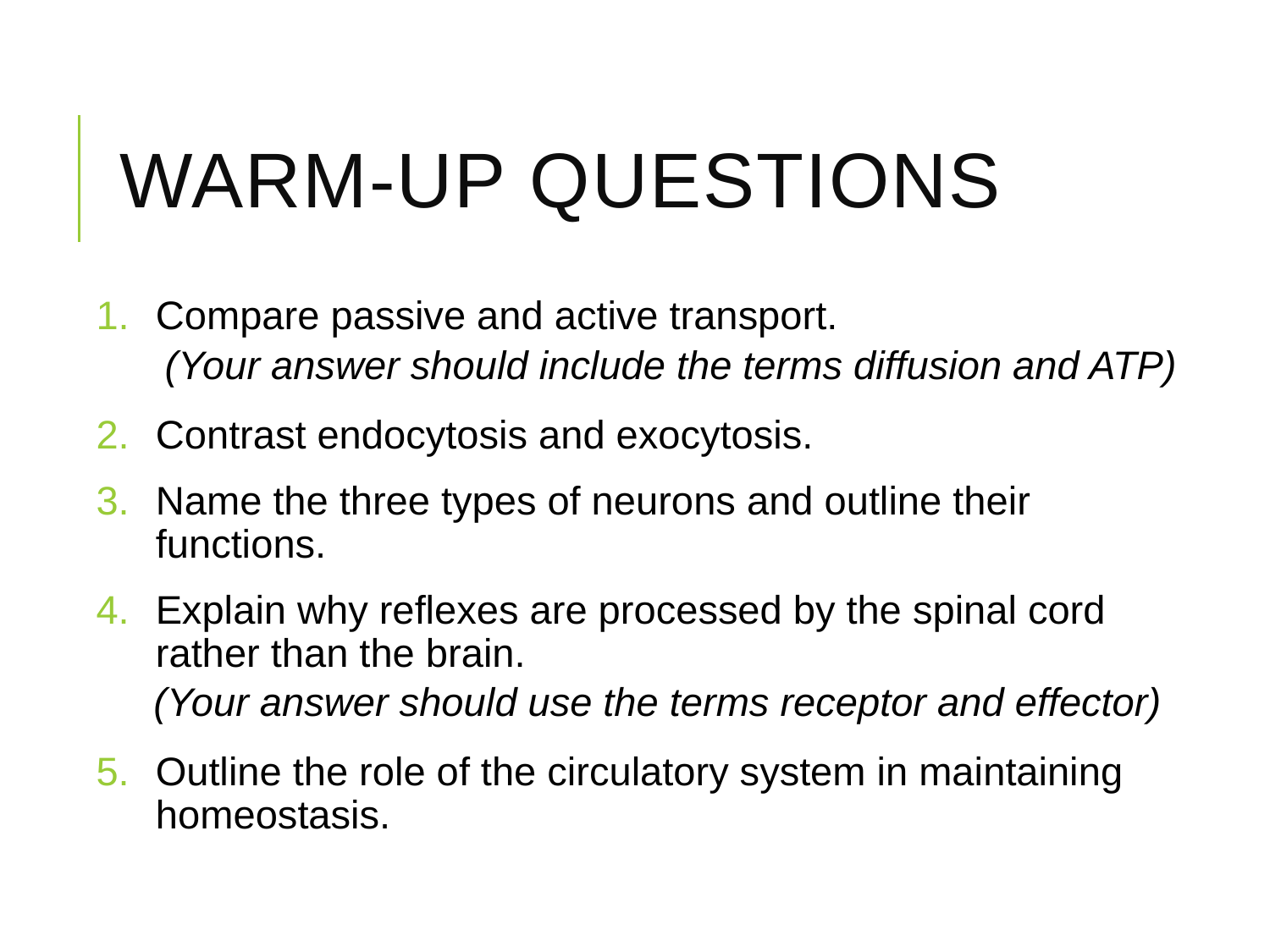

# Warm-up questions
Compare passive and active transport.
  (Your answer should include the terms diffusion and ATP)
Contrast endocytosis and exocytosis.
Name the three types of neurons and outline their functions.
Explain why reflexes are processed by the spinal cord rather than the brain.
 (Your answer should use the terms receptor and effector)
Outline the role of the circulatory system in maintaining homeostasis.